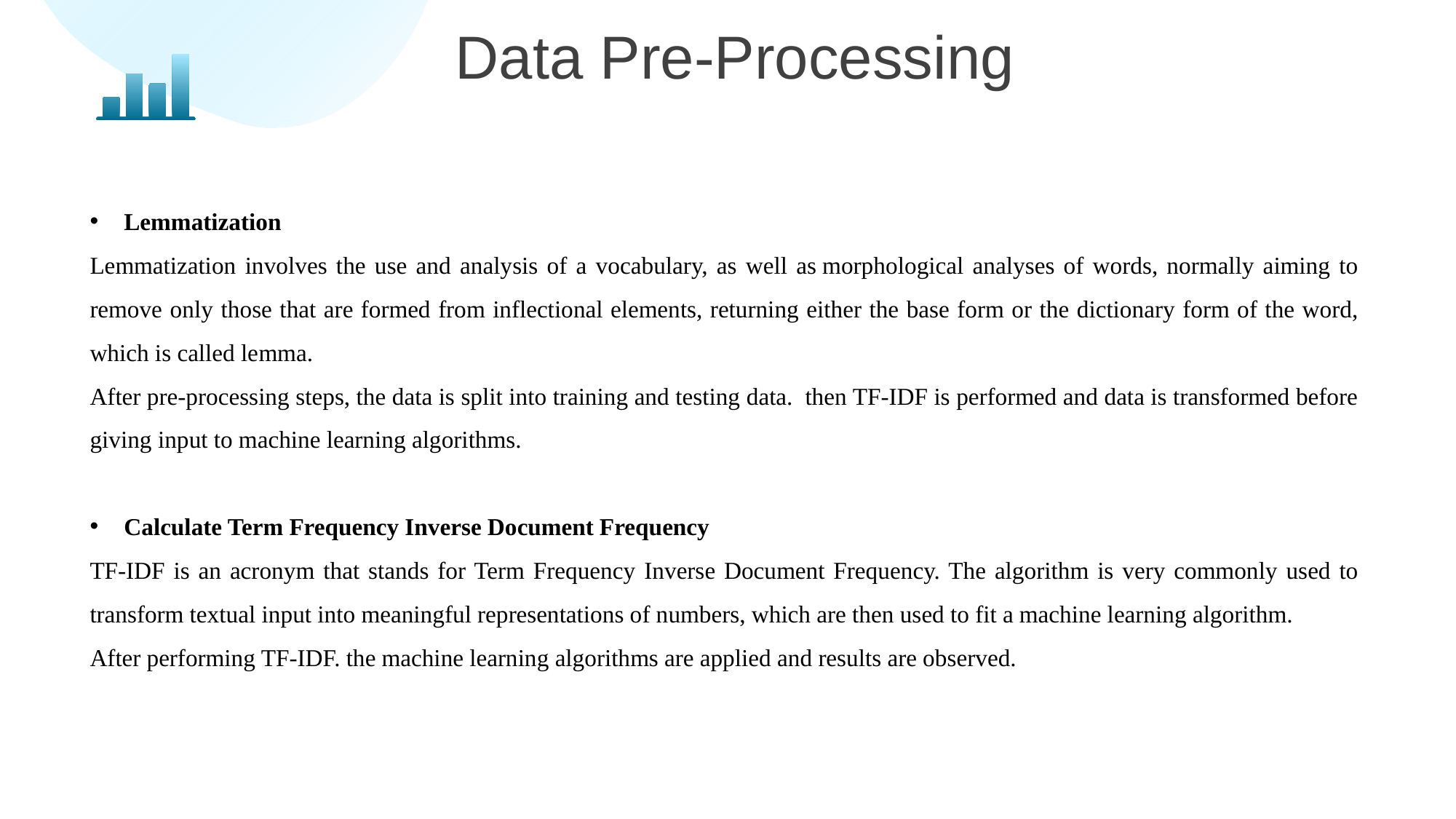

Data Pre-Processing

Lemmatization
Lemmatization involves the use and analysis of a vocabulary, as well as morphological analyses of words, normally aiming to remove only those that are formed from inflectional elements, returning either the base form or the dictionary form of the word, which is called lemma.
After pre-processing steps, the data is split into training and testing data.  then TF-IDF is performed and data is transformed before giving input to machine learning algorithms.

Calculate Term Frequency Inverse Document Frequency
TF-IDF is an acronym that stands for Term Frequency Inverse Document Frequency. The algorithm is very commonly used to transform textual input into meaningful representations of numbers, which are then used to fit a machine learning algorithm.
After performing TF-IDF. the machine learning algorithms are applied and results are observed.